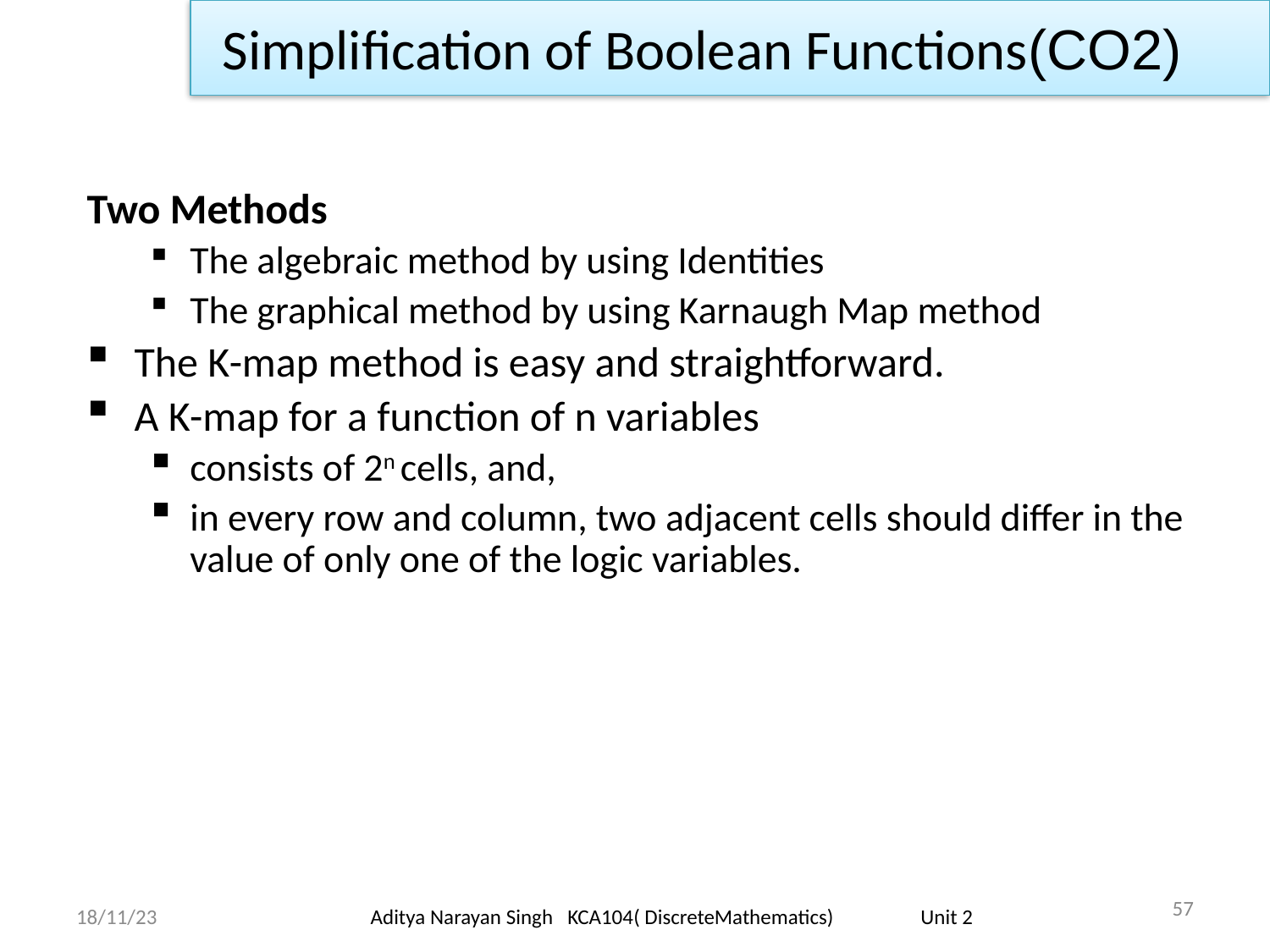

Simplification of Boolean Functions(CO2)
Two Methods
The algebraic method by using Identities
The graphical method by using Karnaugh Map method
The K-map method is easy and straightforward.
A K-map for a function of n variables
consists of 2n cells, and,
in every row and column, two adjacent cells should differ in the value of only one of the logic variables.

57
18/11/23
Aditya Narayan Singh   KCA104( DiscreteMathematics)                  Unit 2